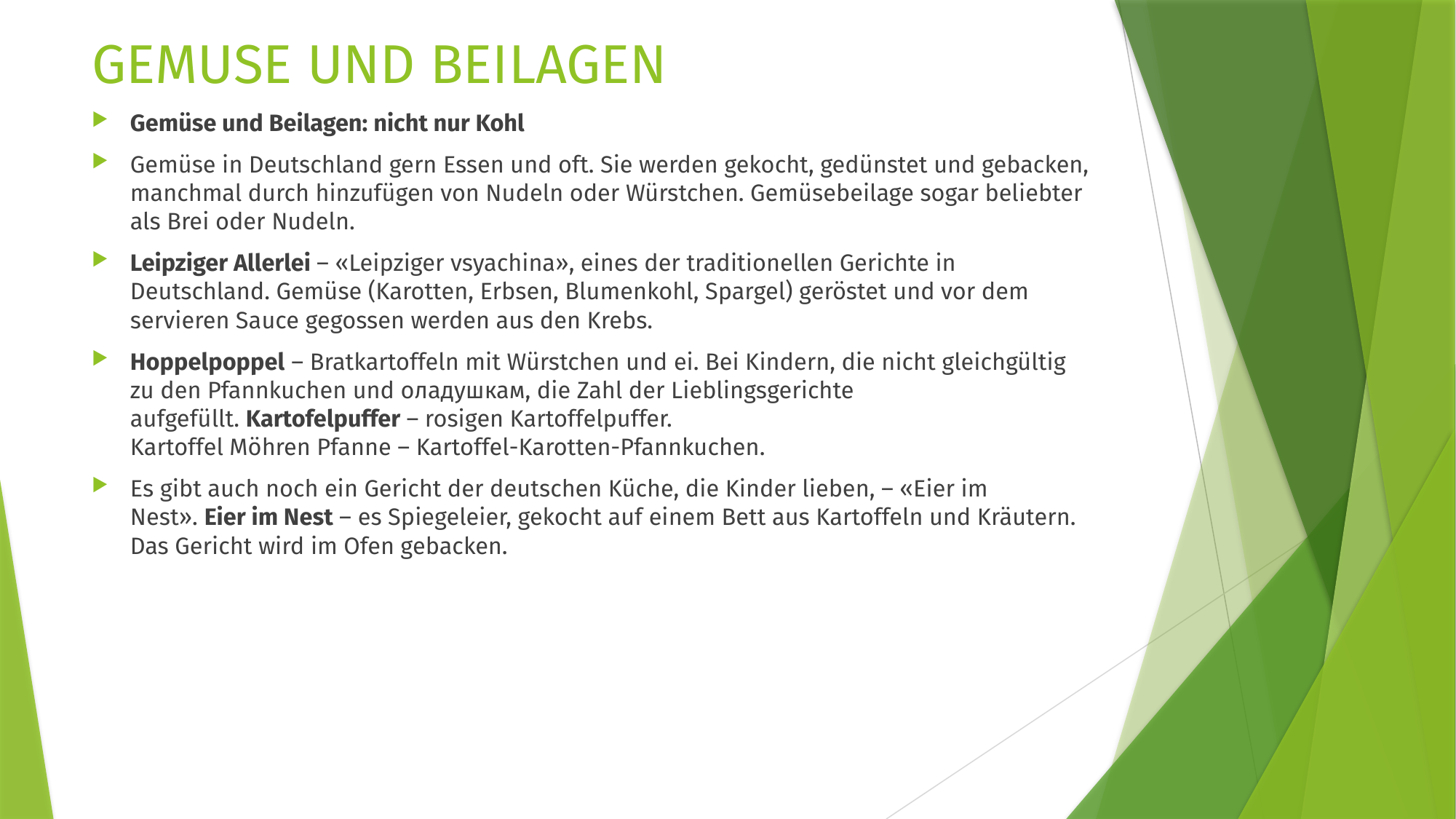

# GEMUSE UND BEILAGEN
Gemüse und Beilagen: nicht nur Kohl
Gemüse in Deutschland gern Essen und oft. Sie werden gekocht, gedünstet und gebacken, manchmal durch hinzufügen von Nudeln oder Würstchen. Gemüsebeilage sogar beliebter als Brei oder Nudeln.
Leipziger Allerlei – «Leipziger vsyachina», eines der traditionellen Gerichte in Deutschland. Gemüse (Karotten, Erbsen, Blumenkohl, Spargel) geröstet und vor dem servieren Sauce gegossen werden aus den Krebs.
Hoppelpoppel – Bratkartoffeln mit Würstchen und ei. Bei Kindern, die nicht gleichgültig zu den Pfannkuchen und оладушкам, die Zahl der Lieblingsgerichte aufgefüllt. Kartofelpuffer – rosigen Kartoffelpuffer.
Kartoffel Möhren Pfanne – Kartoffel-Karotten-Pfannkuchen.
Es gibt auch noch ein Gericht der deutschen Küche, die Kinder lieben, – «Eier im Nest». Eier im Nest – es Spiegeleier, gekocht auf einem Bett aus Kartoffeln und Kräutern. Das Gericht wird im Ofen gebacken.